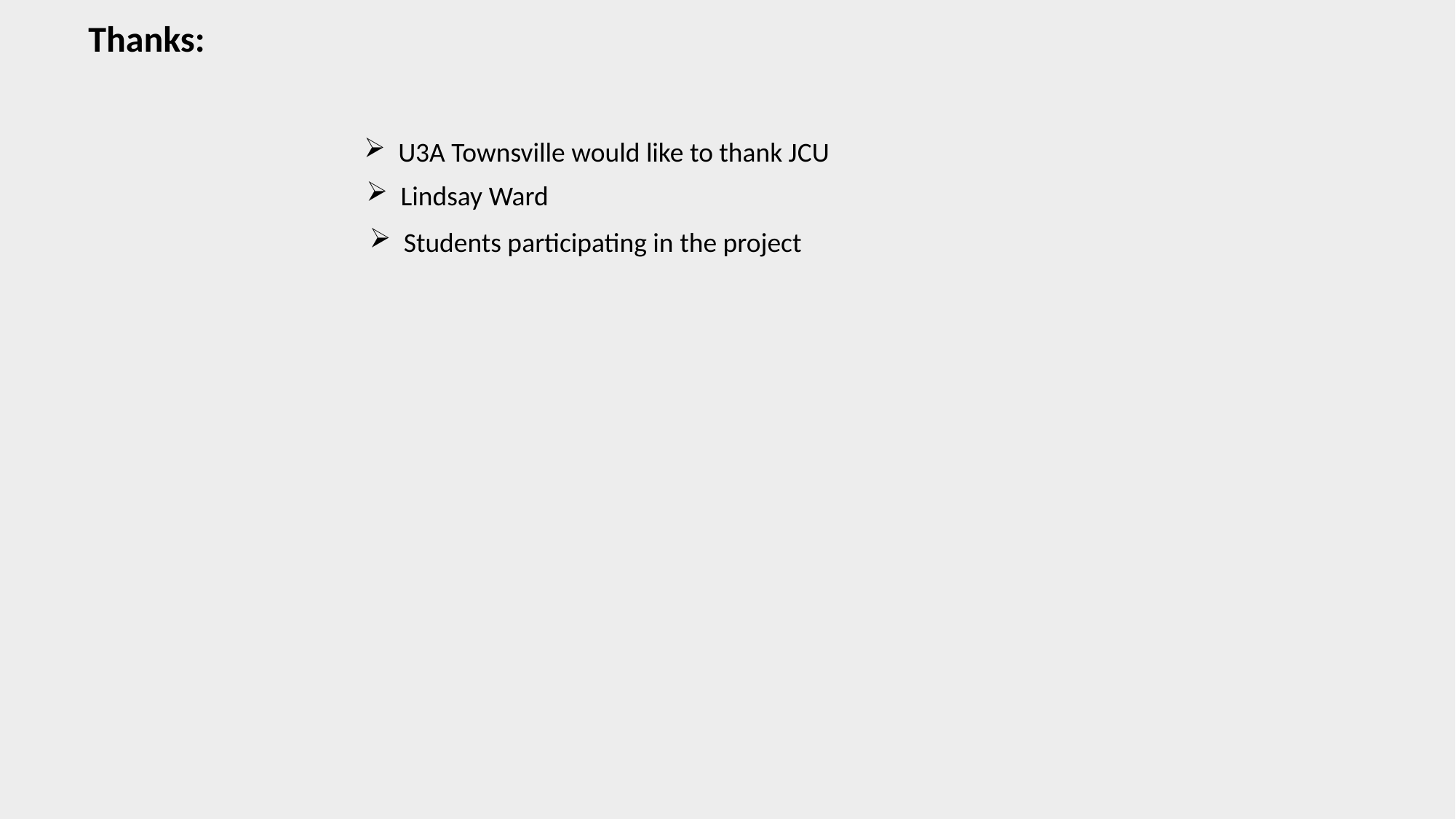

Thanks:
U3A Townsville would like to thank JCU
Lindsay Ward
Students participating in the project